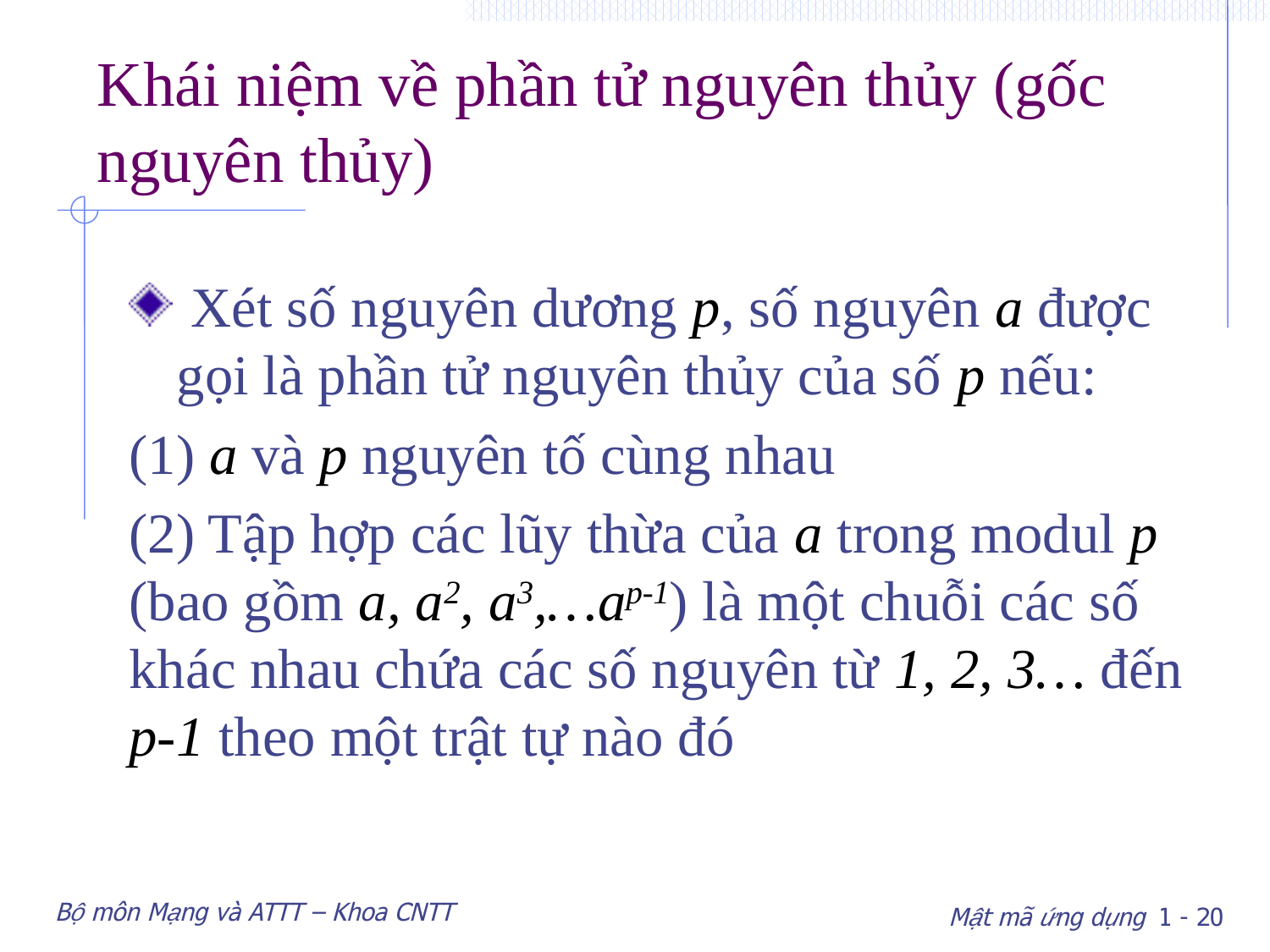

# Khái niệm về phần tử nguyên thủy (gốc nguyên thủy)
 Xét số nguyên dương p, số nguyên a được gọi là phần tử nguyên thủy của số p nếu:
(1) a và p nguyên tố cùng nhau
(2) Tập hợp các lũy thừa của a trong modul p (bao gồm a, a2, a3,…ap-1) là một chuỗi các số khác nhau chứa các số nguyên từ 1, 2, 3… đến p-1 theo một trật tự nào đó
Bộ môn Mạng và ATTT – Khoa CNTT